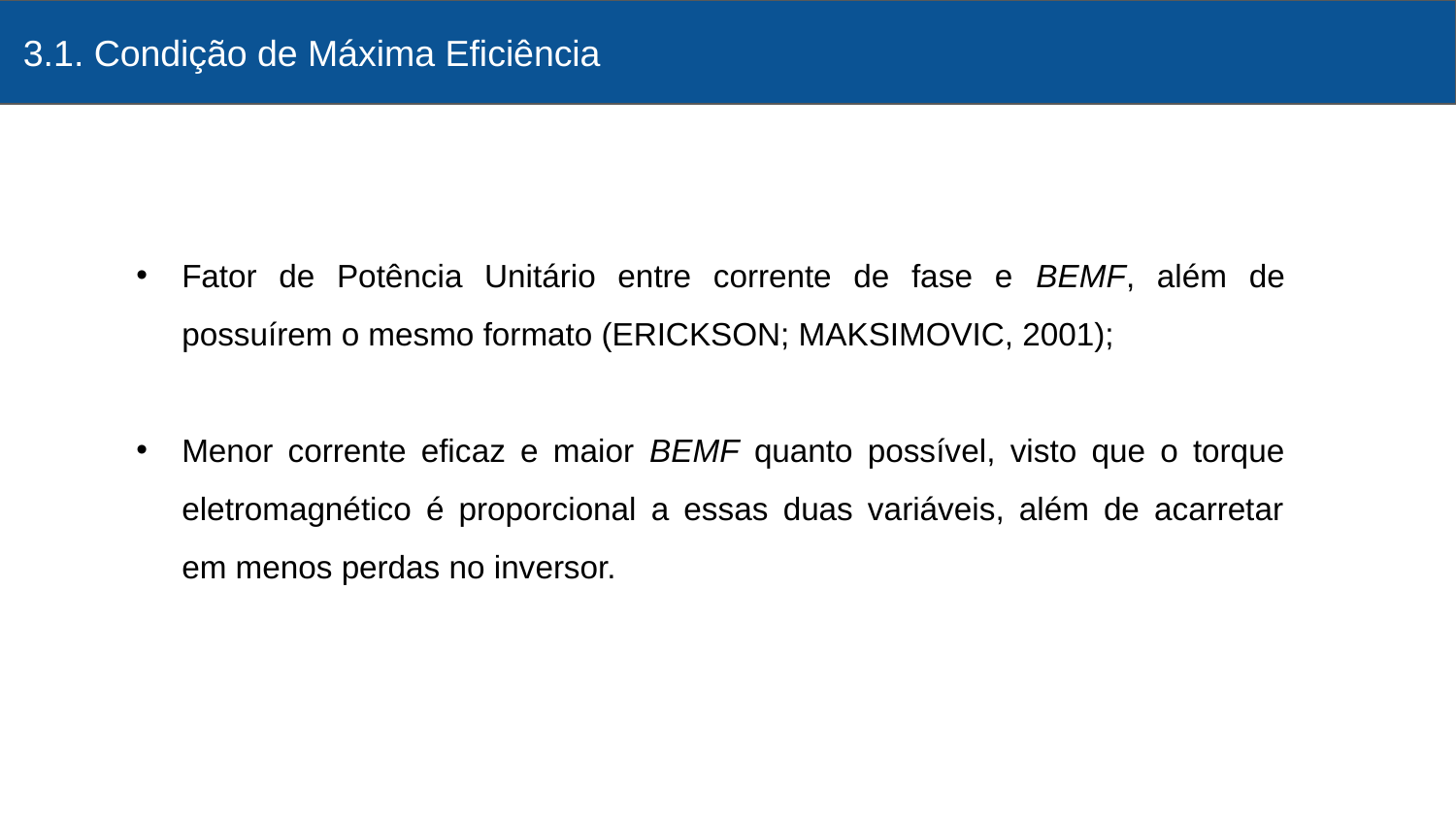

3.1. Condição de Máxima Eficiência
# Asakadkjad
Fator de Potência Unitário entre corrente de fase e BEMF, além de possuírem o mesmo formato (ERICKSON; MAKSIMOVIC, 2001);

Menor corrente eficaz e maior BEMF quanto possível, visto que o torque eletromagnético é proporcional a essas duas variáveis, além de acarretar em menos perdas no inversor.